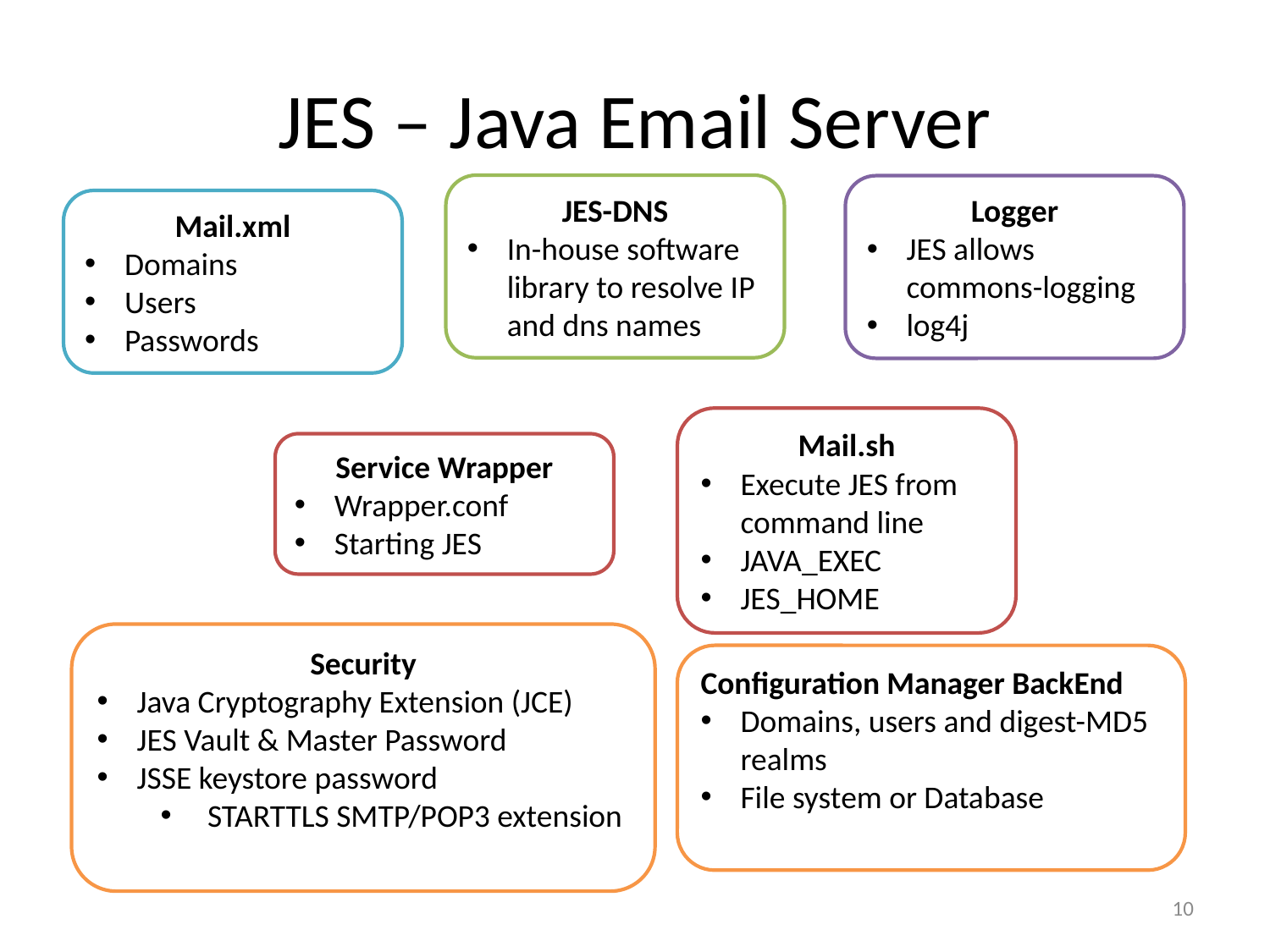

# JES – Java Email Server
JES-DNS
In-house software library to resolve IP and dns names
Logger
JES allows commons-logging
log4j
Mail.xml
Domains
Users
Passwords
Mail.sh
Execute JES from command line
JAVA_EXEC
JES_HOME
Service Wrapper
Wrapper.conf
Starting JES
Security
Java Cryptography Extension (JCE)
JES Vault & Master Password
JSSE keystore password
 STARTTLS SMTP/POP3 extension

Configuration Manager BackEnd
Domains, users and digest-MD5 realms
File system or Database

10